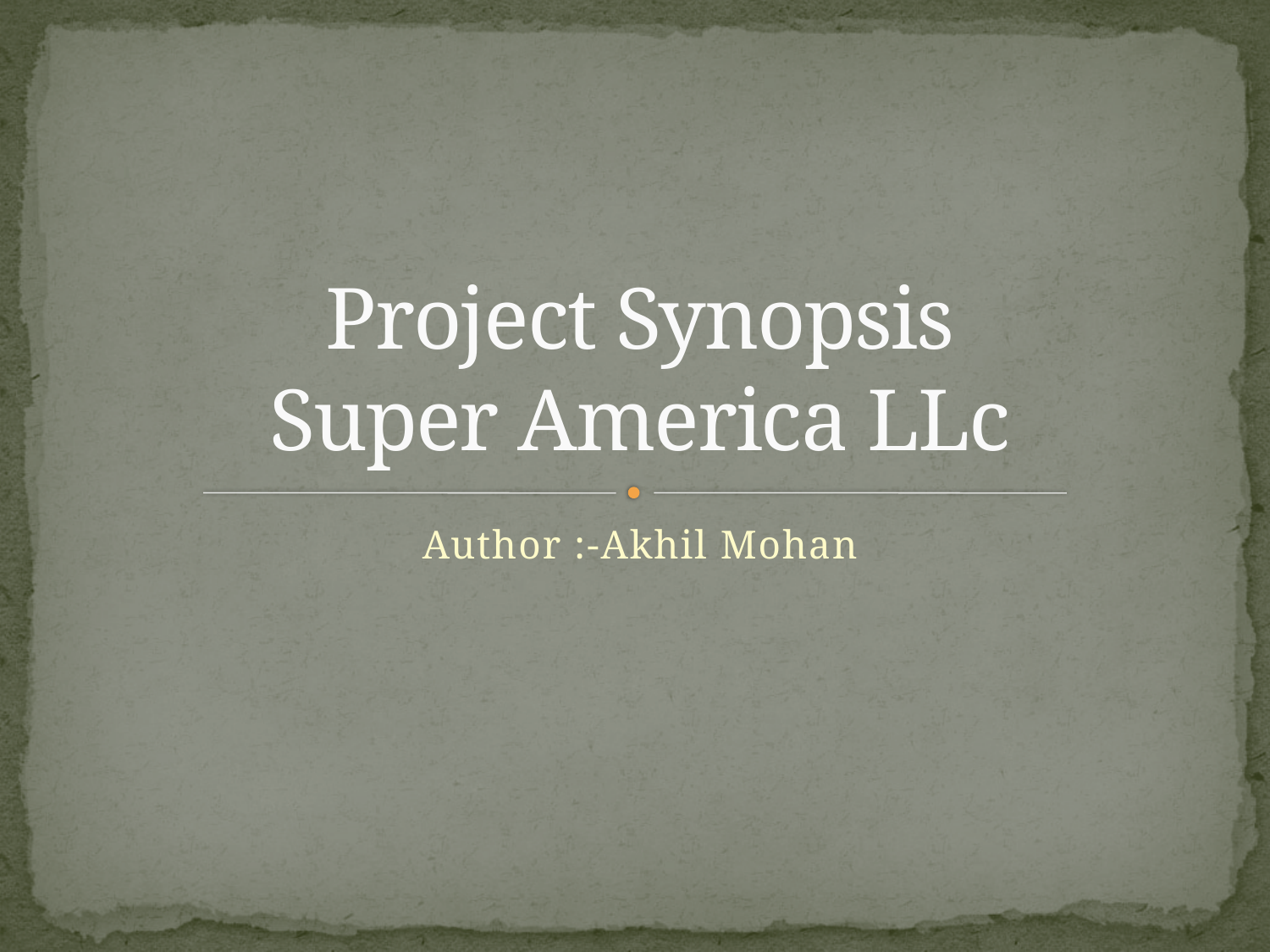

# Project Synopsis Super America LLc
Author :-Akhil Mohan